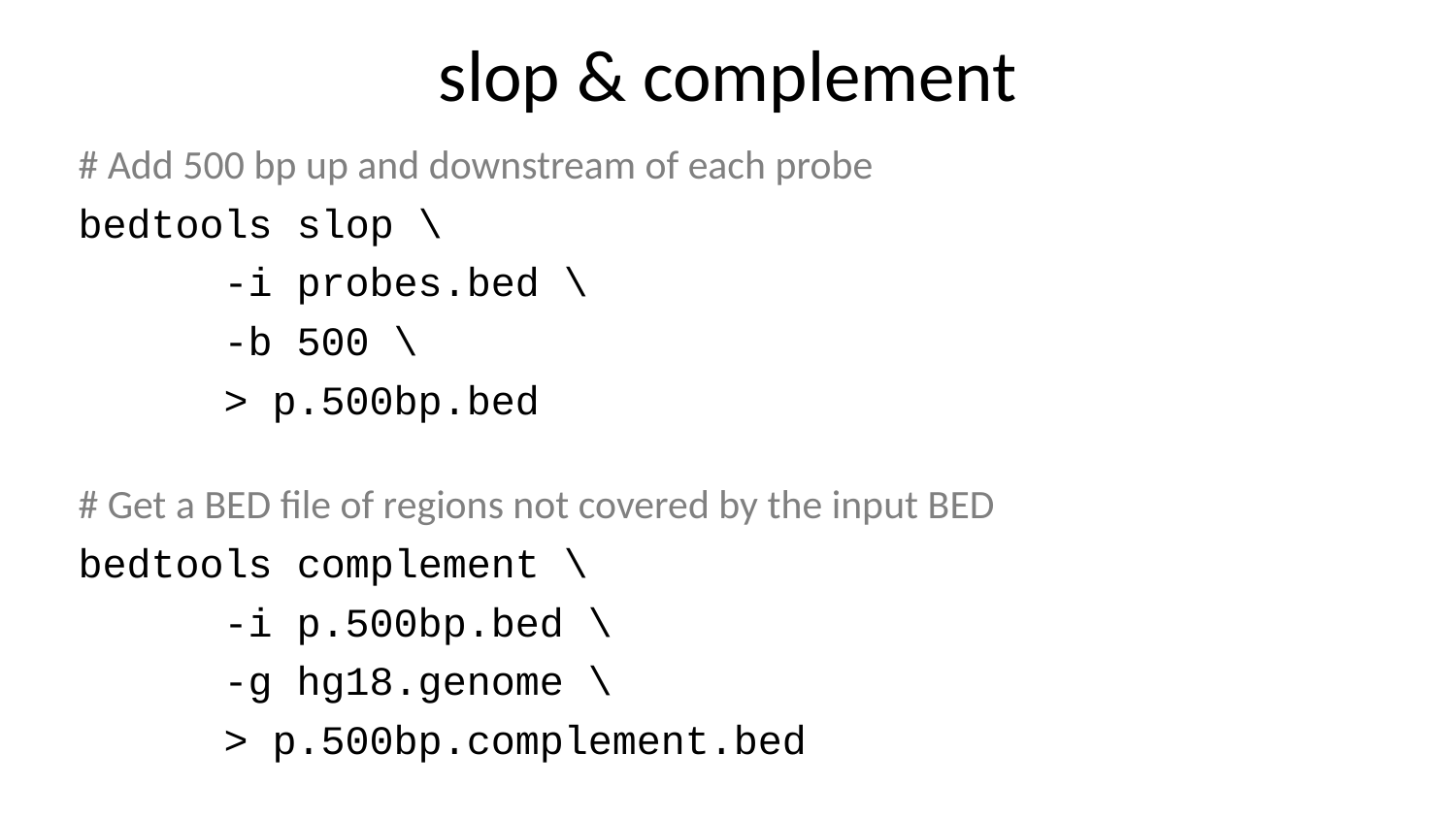

# slop & complement
# Add 500 bp up and downstream of each probe
bedtools slop \
	-i probes.bed \
	-b 500 \
	> p.500bp.bed

# Get a BED file of regions not covered by the input BED
bedtools complement \
	-i p.500bp.bed \
	-g hg18.genome \
	> p.500bp.complement.bed